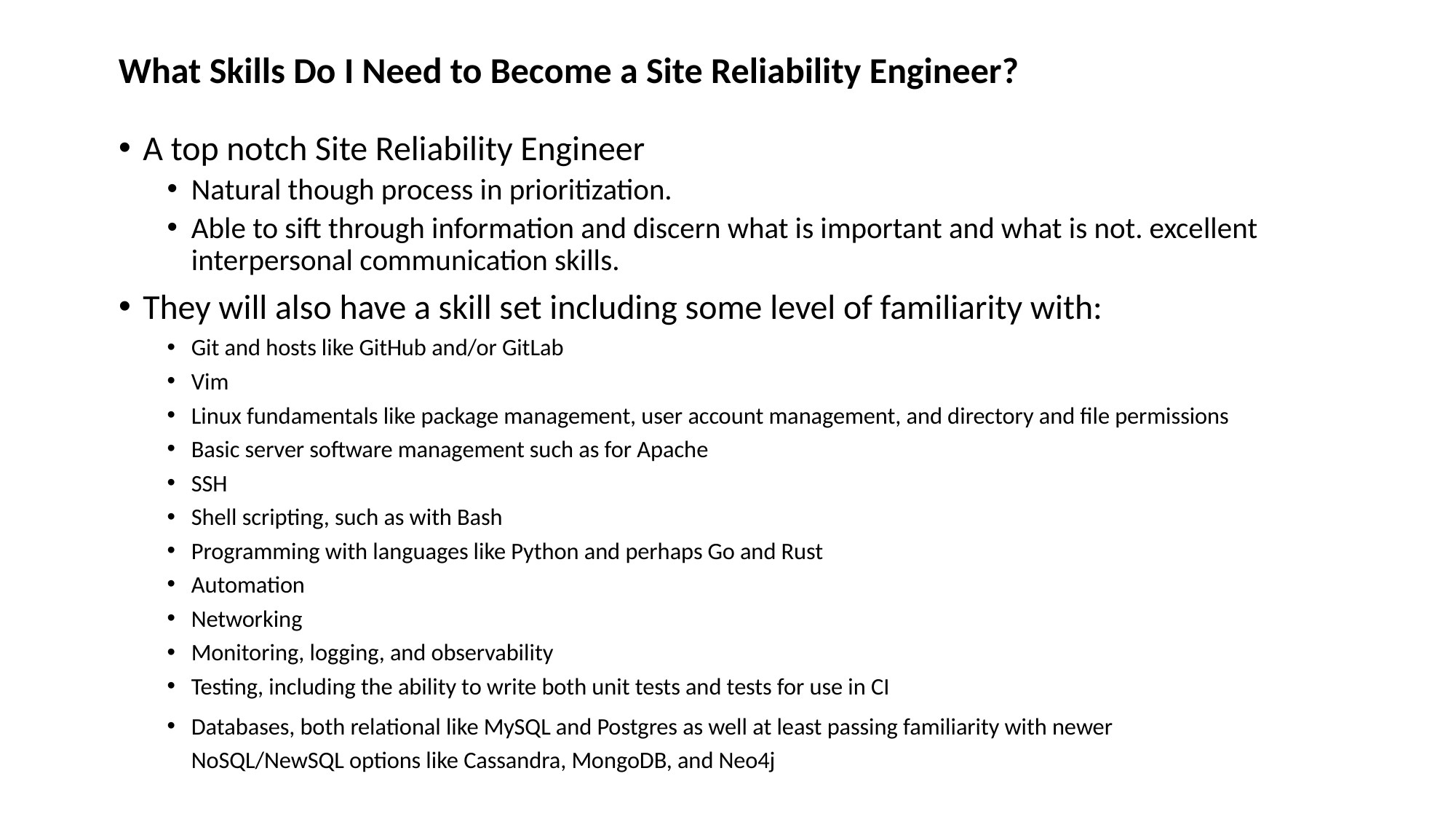

What Skills Do I Need to Become a Site Reliability Engineer?
#
A top notch Site Reliability Engineer
Natural though process in prioritization.
Able to sift through information and discern what is important and what is not. excellent interpersonal communication skills.
They will also have a skill set including some level of familiarity with:
Git and hosts like GitHub and/or GitLab
Vim
Linux fundamentals like package management, user account management, and directory and file permissions
Basic server software management such as for Apache
SSH
Shell scripting, such as with Bash
Programming with languages like Python and perhaps Go and Rust
Automation
Networking
Monitoring, logging, and observability
Testing, including the ability to write both unit tests and tests for use in CI
Databases, both relational like MySQL and Postgres as well at least passing familiarity with newer NoSQL/NewSQL options like Cassandra, MongoDB, and Neo4j